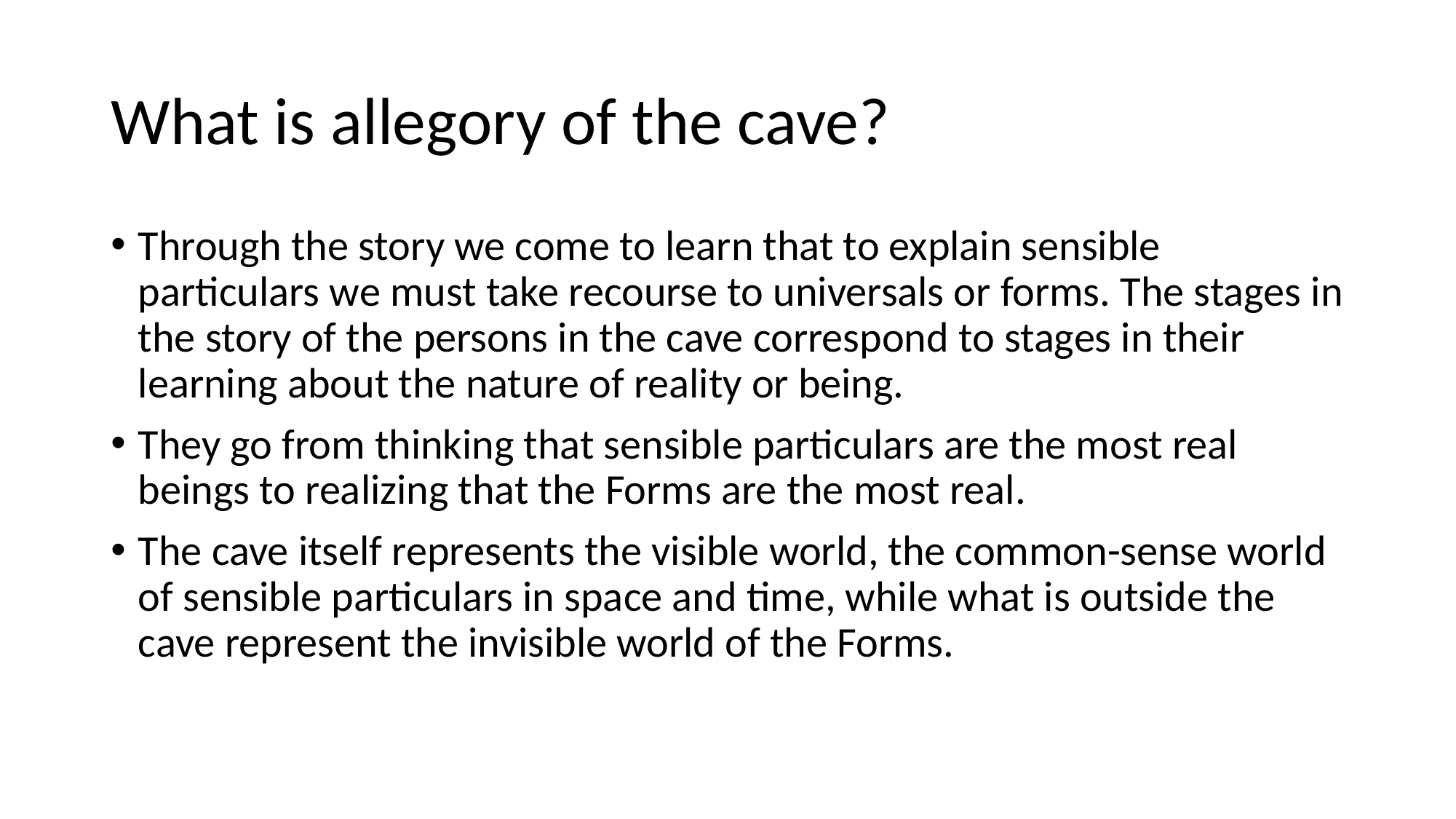

# What is allegory of the cave?
Through the story we come to learn that to explain sensible particulars we must take recourse to universals or forms. The stages in the story of the persons in the cave correspond to stages in their learning about the nature of reality or being.
They go from thinking that sensible particulars are the most real beings to realizing that the Forms are the most real.
The cave itself represents the visible world, the common-sense world of sensible particulars in space and time, while what is outside the cave represent the invisible world of the Forms.